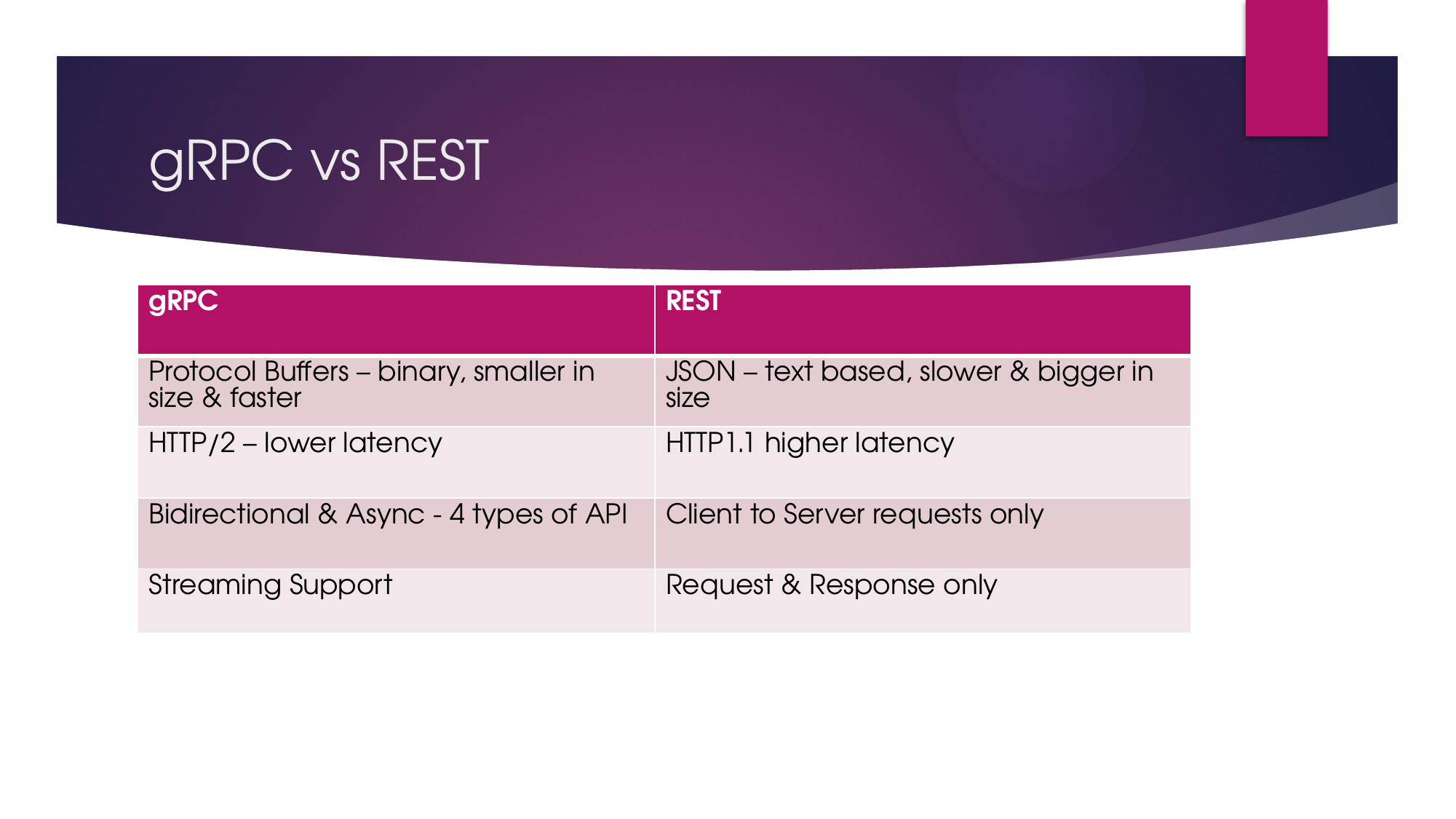

# gRPC vs REST
| gRPC | REST |
| --- | --- |
| Protocol Buffers – binary, smaller in size & faster | JSON – text based, slower & bigger in size |
| HTTP/2 – lower latency | HTTP1.1 higher latency |
| Bidirectional & Async - 4 types of API | Client to Server requests only |
| Streaming Support | Request & Response only |